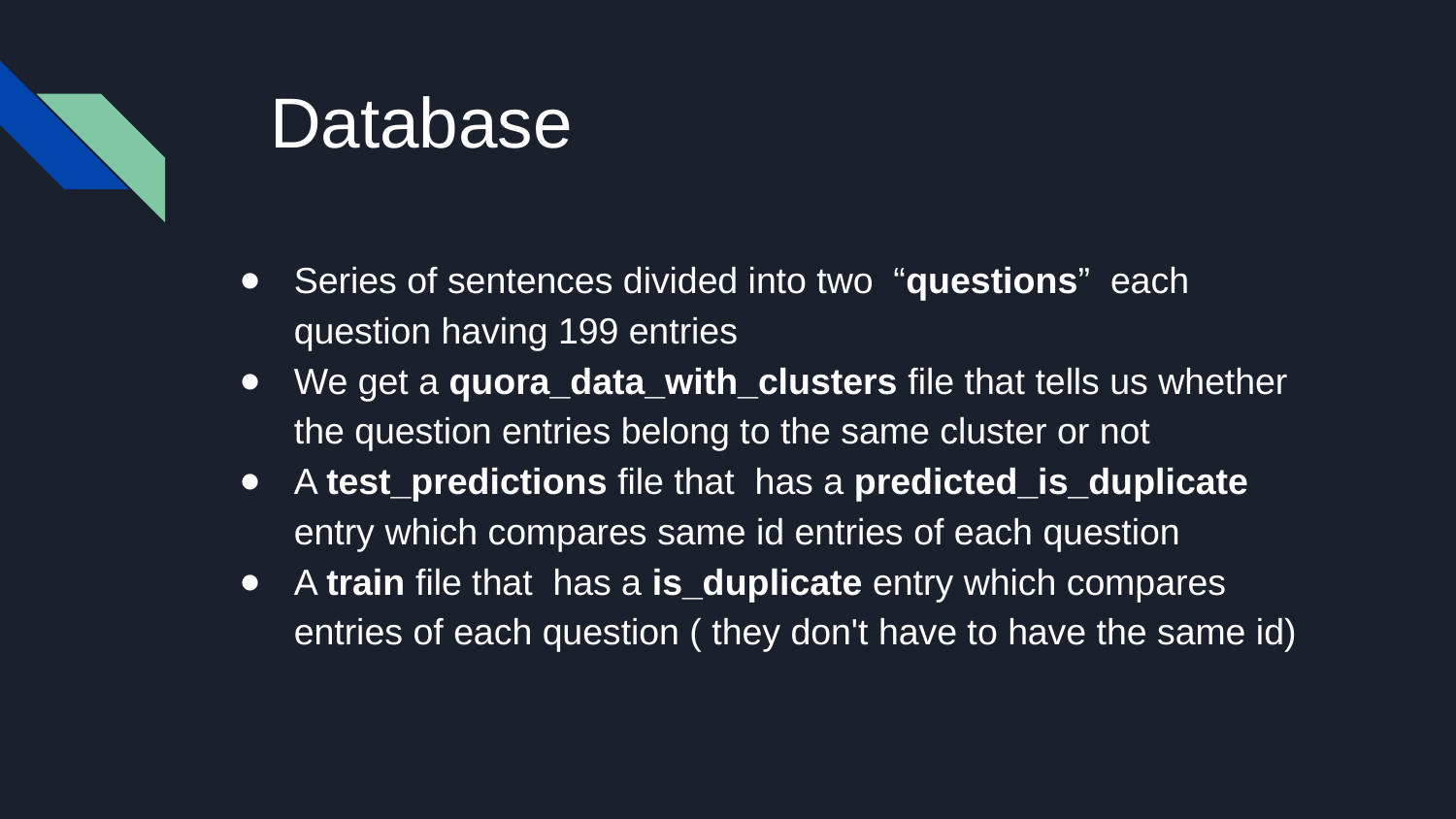

# Database
Series of sentences divided into two  “questions”  each question having 199 entries
We get a quora_data_with_clusters file that tells us whether the question entries belong to the same cluster or not
A test_predictions file that  has a predicted_is_duplicate entry which compares same id entries of each question
A train file that  has a is_duplicate entry which compares   entries of each question ( they don't have to have the same id)